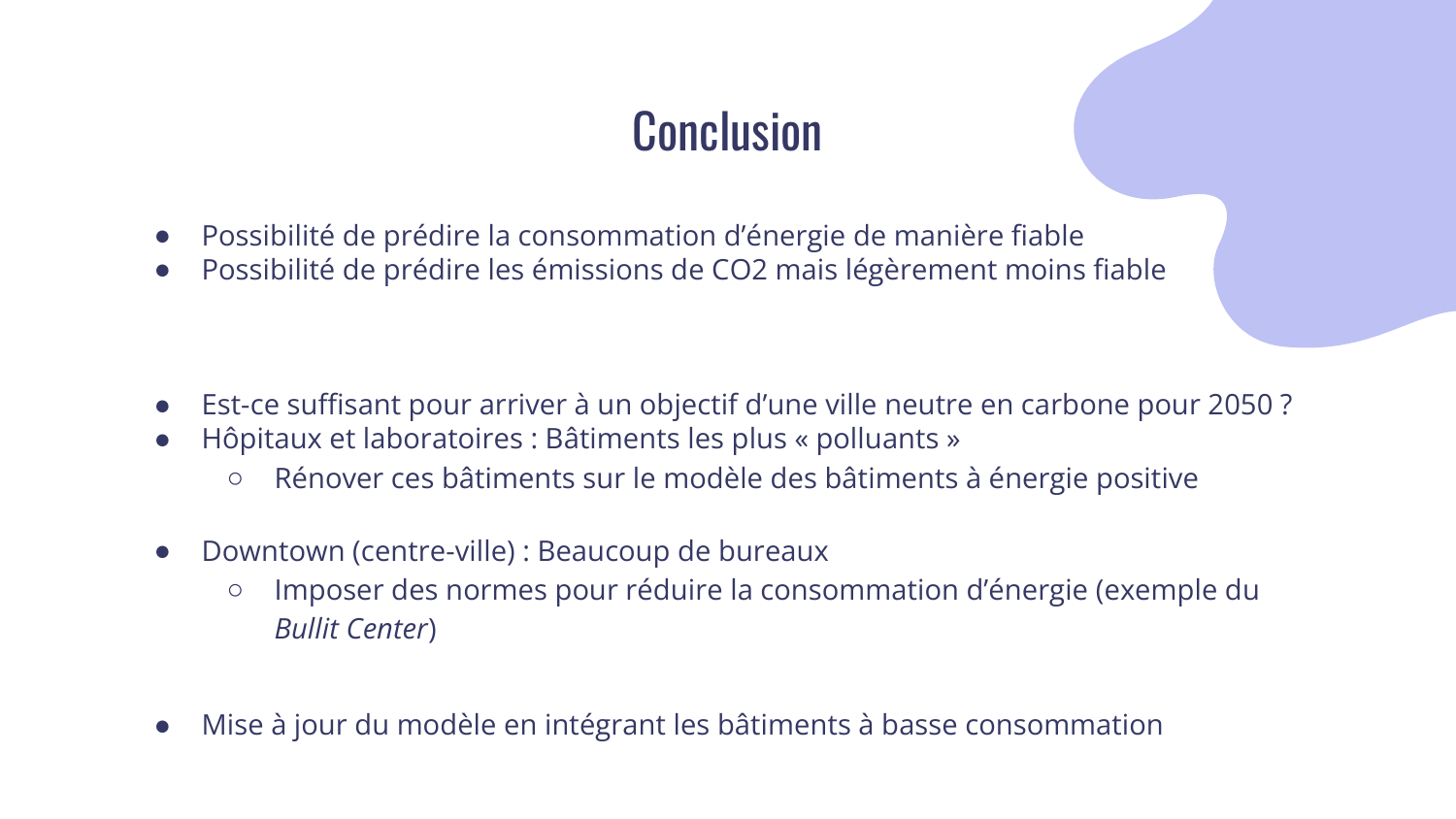

# Conclusion
Possibilité de prédire la consommation d’énergie de manière fiable
Possibilité de prédire les émissions de CO2 mais légèrement moins fiable

Est-ce suffisant pour arriver à un objectif d’une ville neutre en carbone pour 2050 ?
Hôpitaux et laboratoires : Bâtiments les plus « polluants »
Rénover ces bâtiments sur le modèle des bâtiments à énergie positive

Downtown (centre-ville) : Beaucoup de bureaux
Imposer des normes pour réduire la consommation d’énergie (exemple du Bullit Center)

Mise à jour du modèle en intégrant les bâtiments à basse consommation